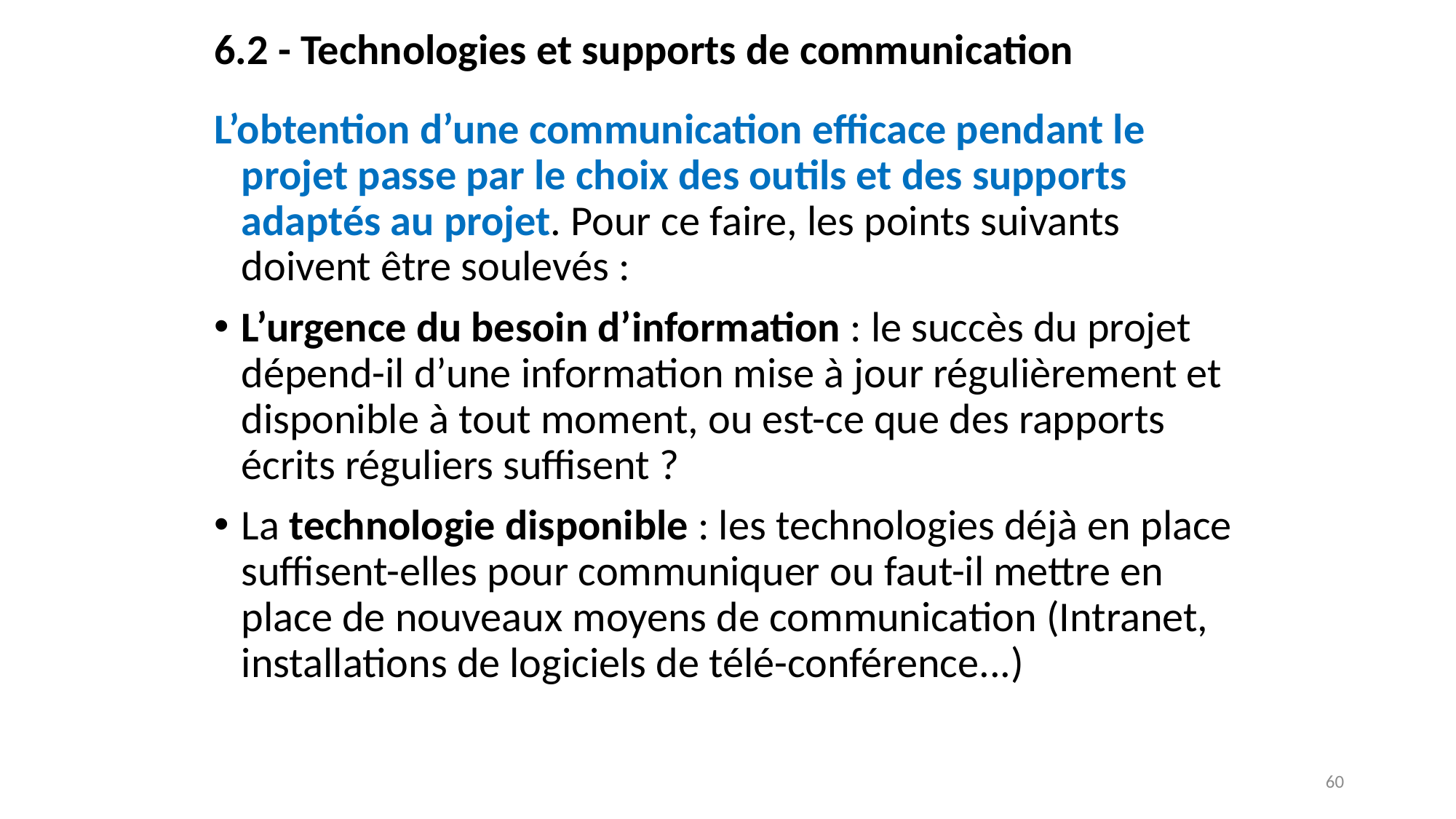

6.2 - Technologies et supports de communication
L’obtention d’une communication efficace pendant le projet passe par le choix des outils et des supports adaptés au projet. Pour ce faire, les points suivants doivent être soulevés :
L’urgence du besoin d’information : le succès du projet dépend-il d’une information mise à jour régulièrement et disponible à tout moment, ou est-ce que des rapports écrits réguliers suffisent ?
La technologie disponible : les technologies déjà en place suffisent-elles pour communiquer ou faut-il mettre en place de nouveaux moyens de communication (Intranet, installations de logiciels de télé-conférence...)
60